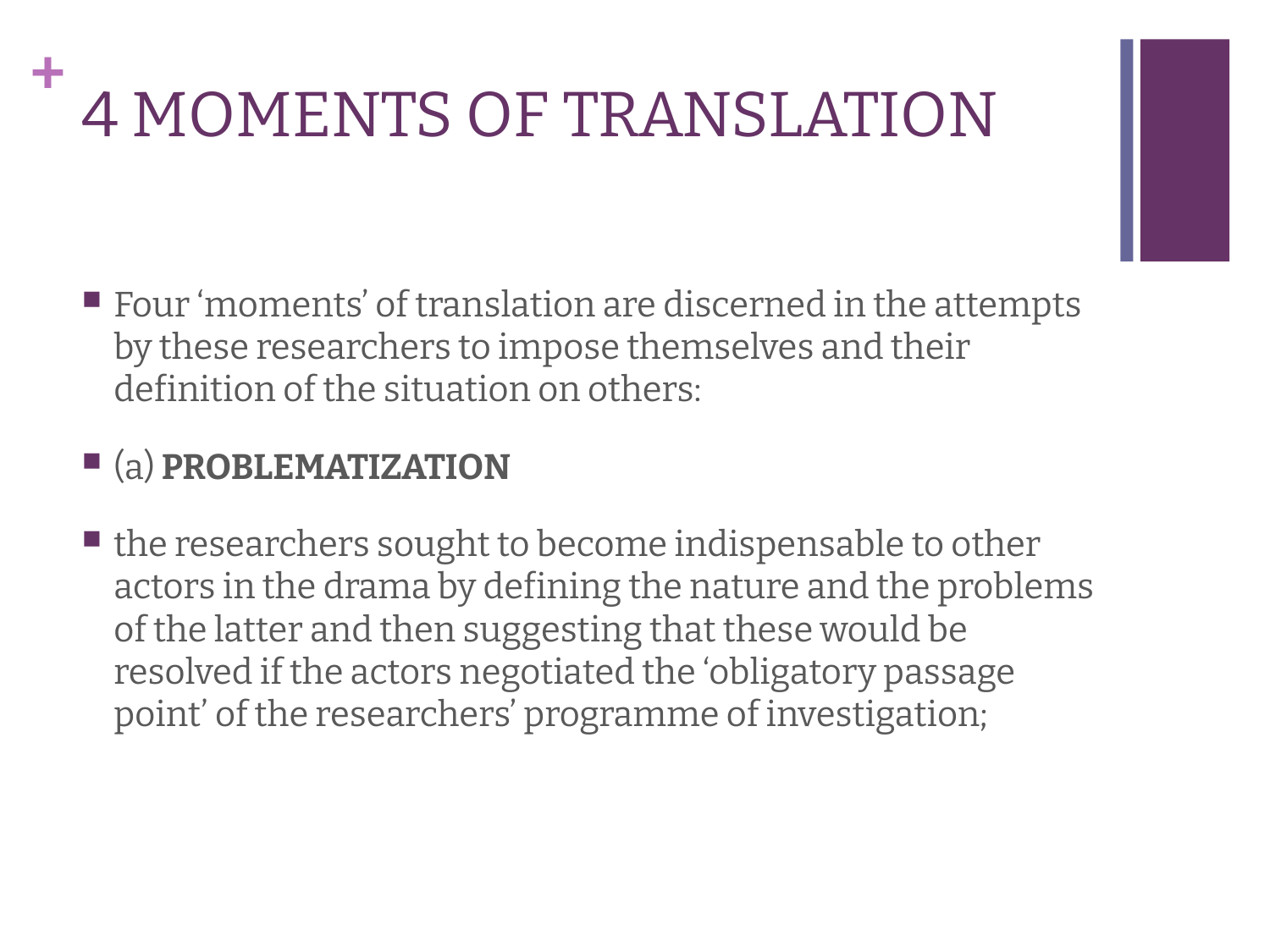

# 4 MOMENTS OF TRANSLATION
Four ‘moments’ of translation are discerned in the attempts by these researchers to impose themselves and their definition of the situation on others:
(a) PROBLEMATIZATION
the researchers sought to become indispensable to other actors in the drama by defining the nature and the problems of the latter and then suggesting that these would be resolved if the actors negotiated the ‘obligatory passage point’ of the researchers’ programme of investigation;